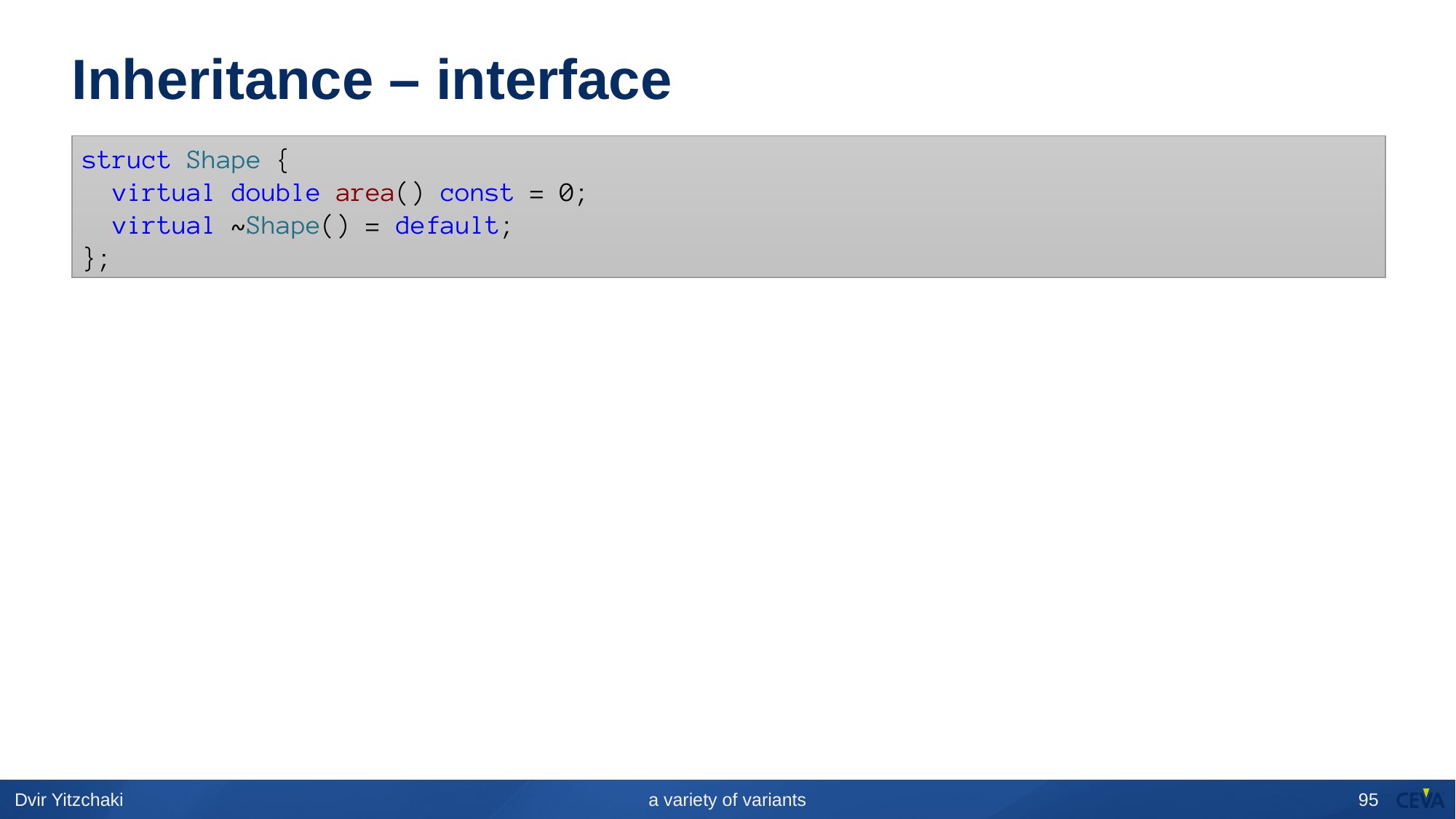

# Inheritance – interface
struct Shape {
  virtual double area() const = 0;
  virtual ~Shape() = default;
};